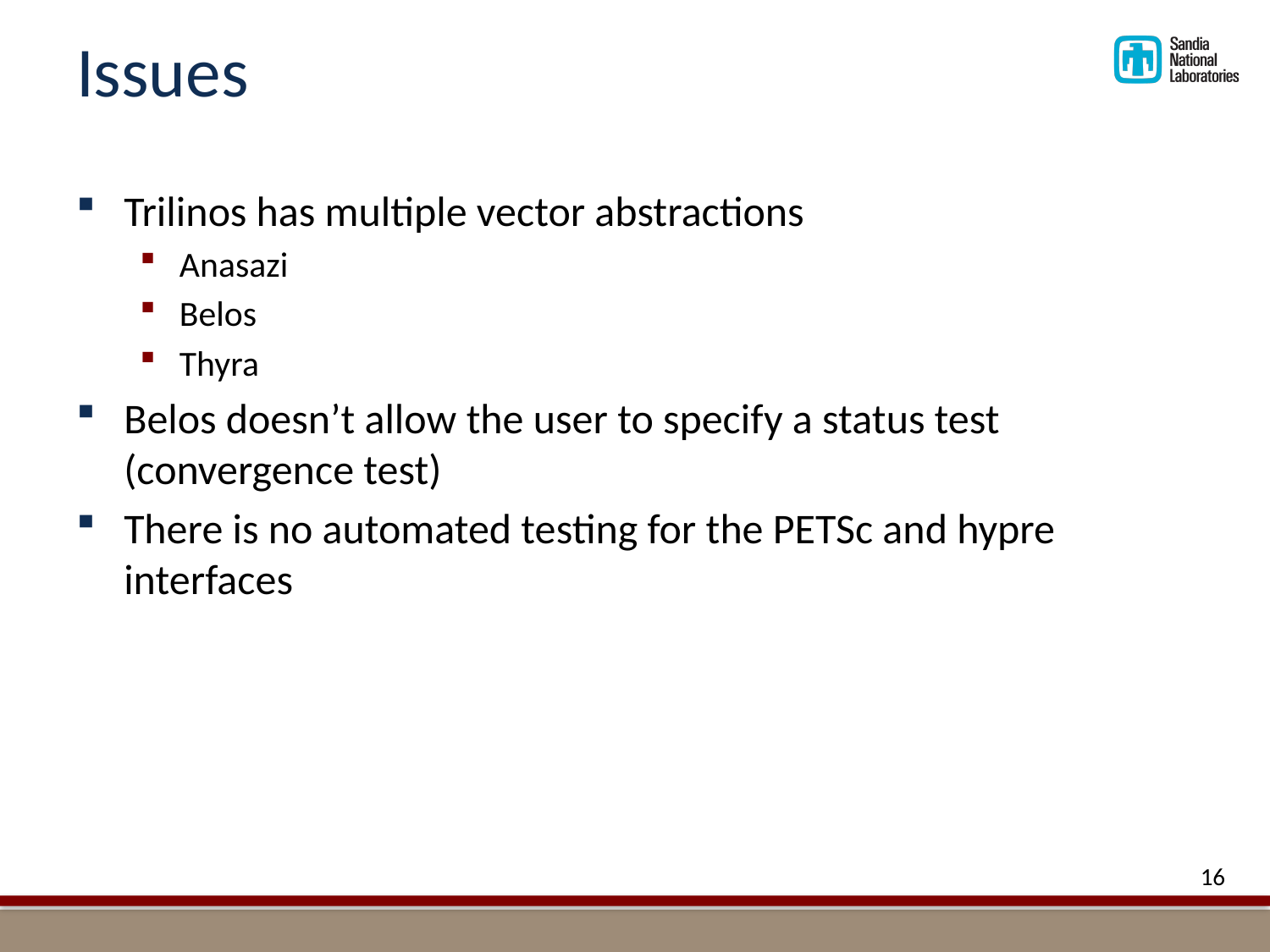

# Issues
Trilinos has multiple vector abstractions
Anasazi
Belos
Thyra
Belos doesn’t allow the user to specify a status test (convergence test)
There is no automated testing for the PETSc and hypre interfaces
16